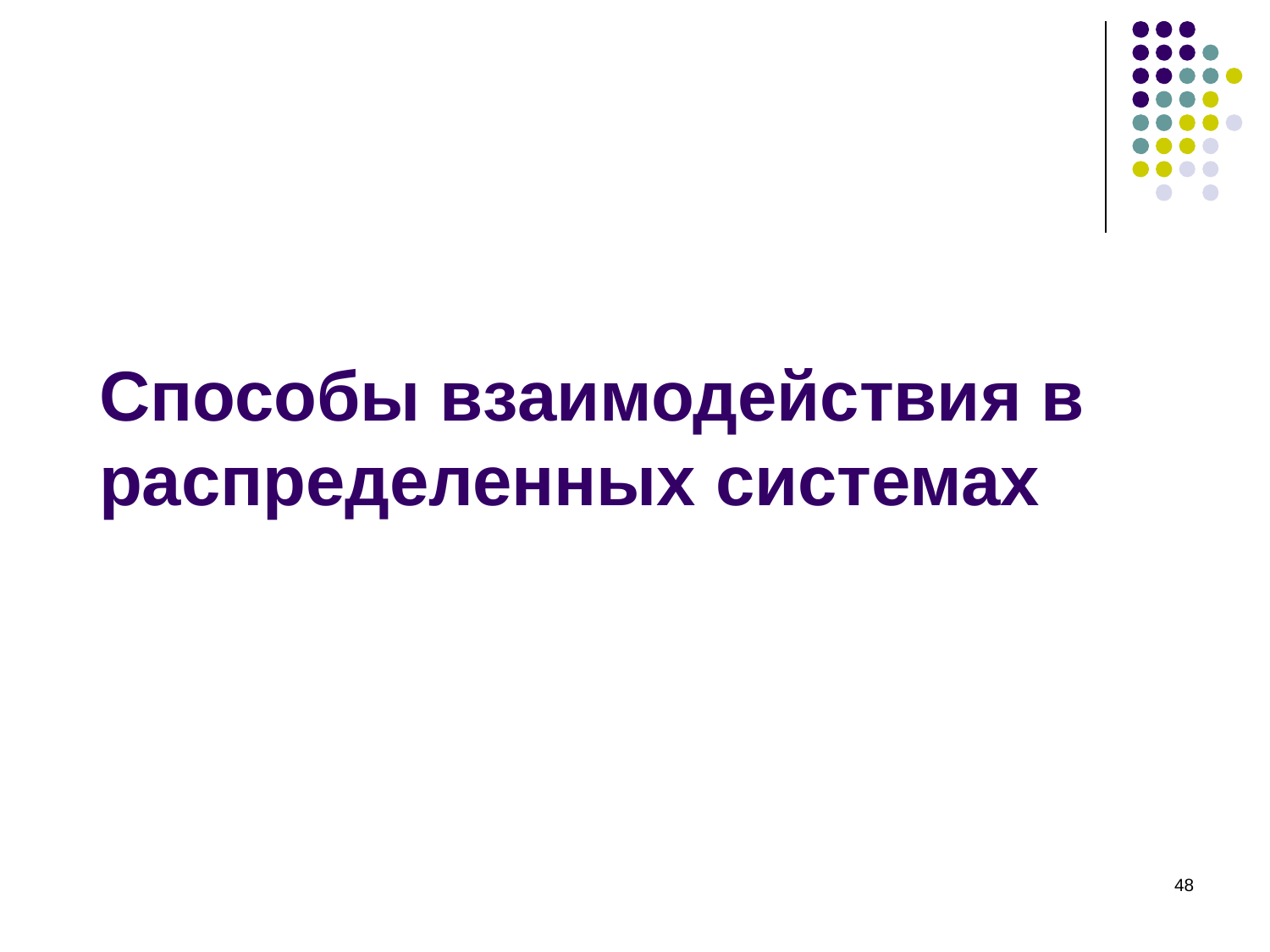

# Способы взаимодействия в распределенных системах
48